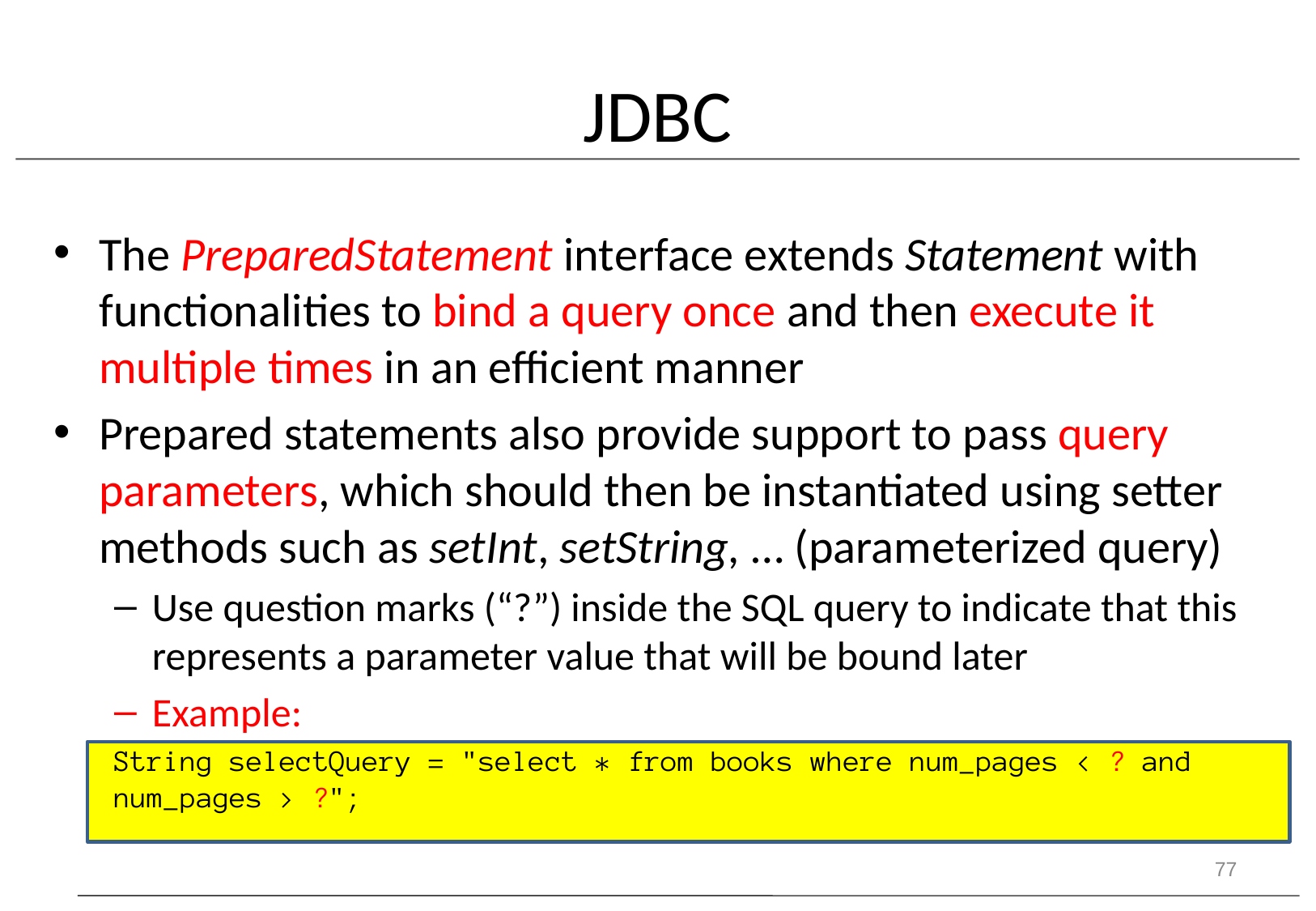

# JDBC
The PreparedStatement interface extends Statement with functionalities to bind a query once and then execute it multiple times in an efficient manner
Prepared statements also provide support to pass query parameters, which should then be instantiated using setter methods such as setInt, setString, … (parameterized query)
Use question marks (“?”) inside the SQL query to indicate that this represents a parameter value that will be bound later
Example:
String selectQuery = "select * from books where num_pages < ? and num_pages > ?";

77